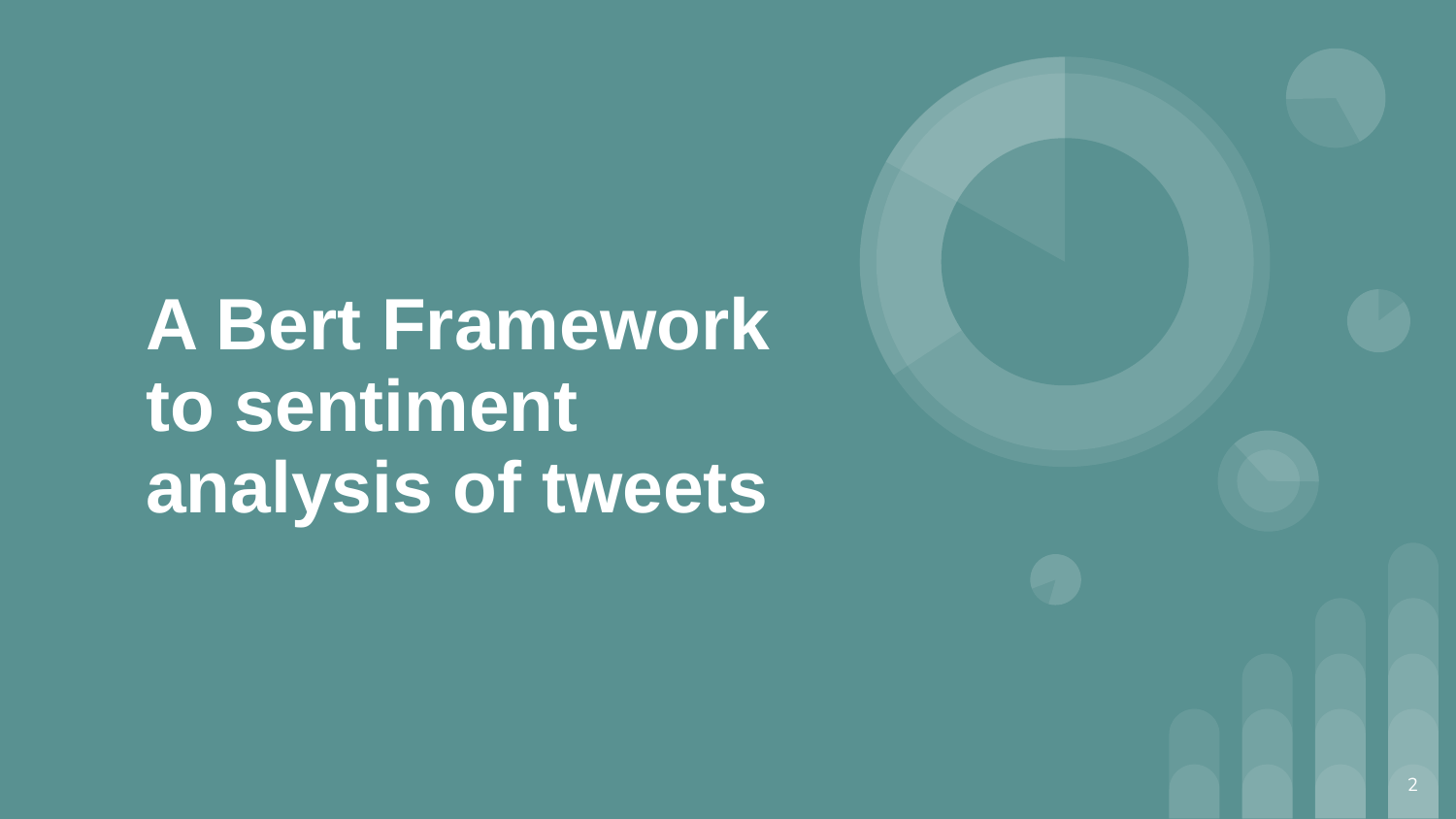

# A Bert Framework to sentiment analysis of tweets

2